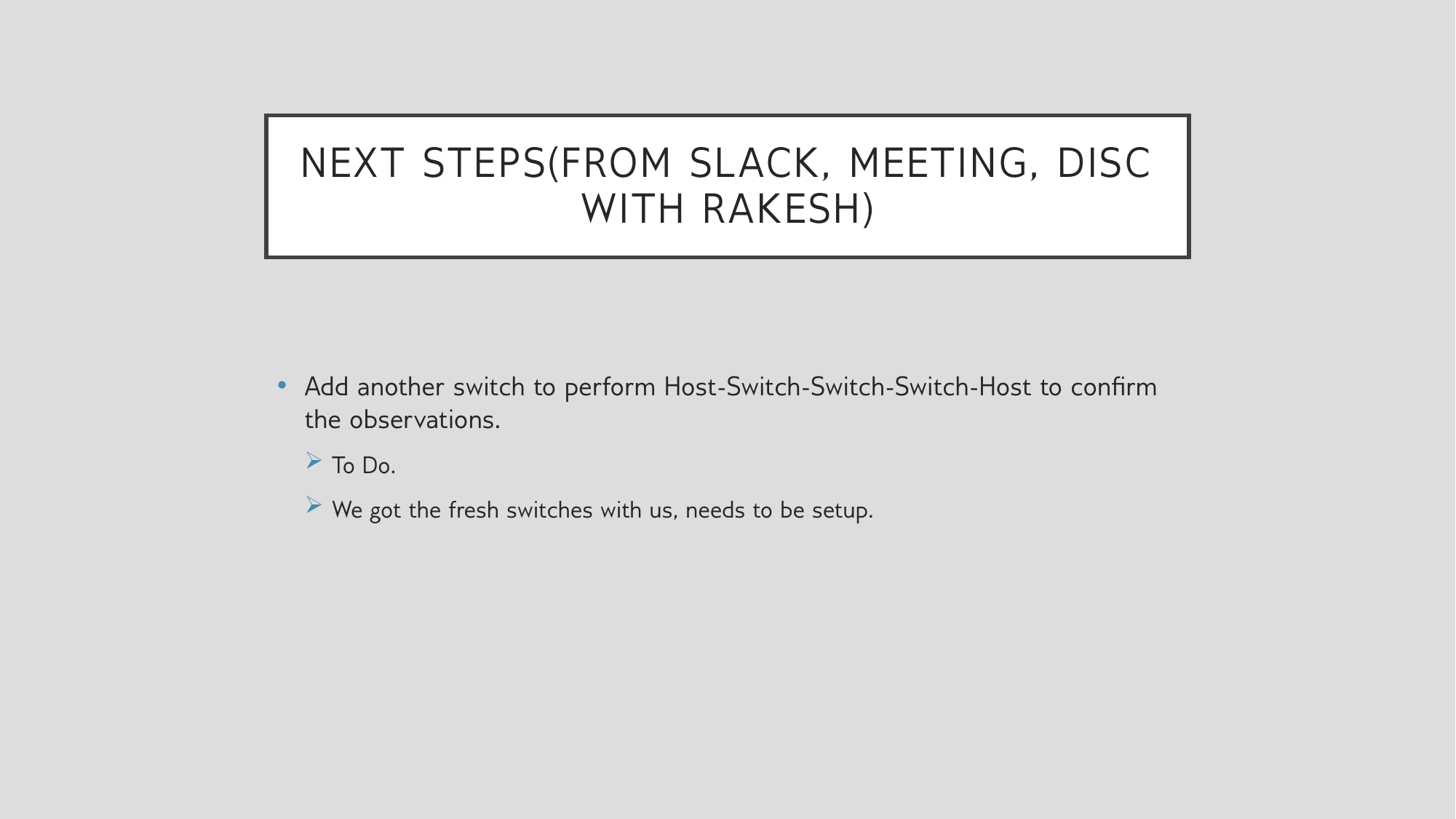

# Next steps(from slack, meeting, disc with rakesh)

Add another switch to perform Host-Switch-Switch-Switch-Host to confirm the observations.
To Do.
We got the fresh switches with us, needs to be setup.